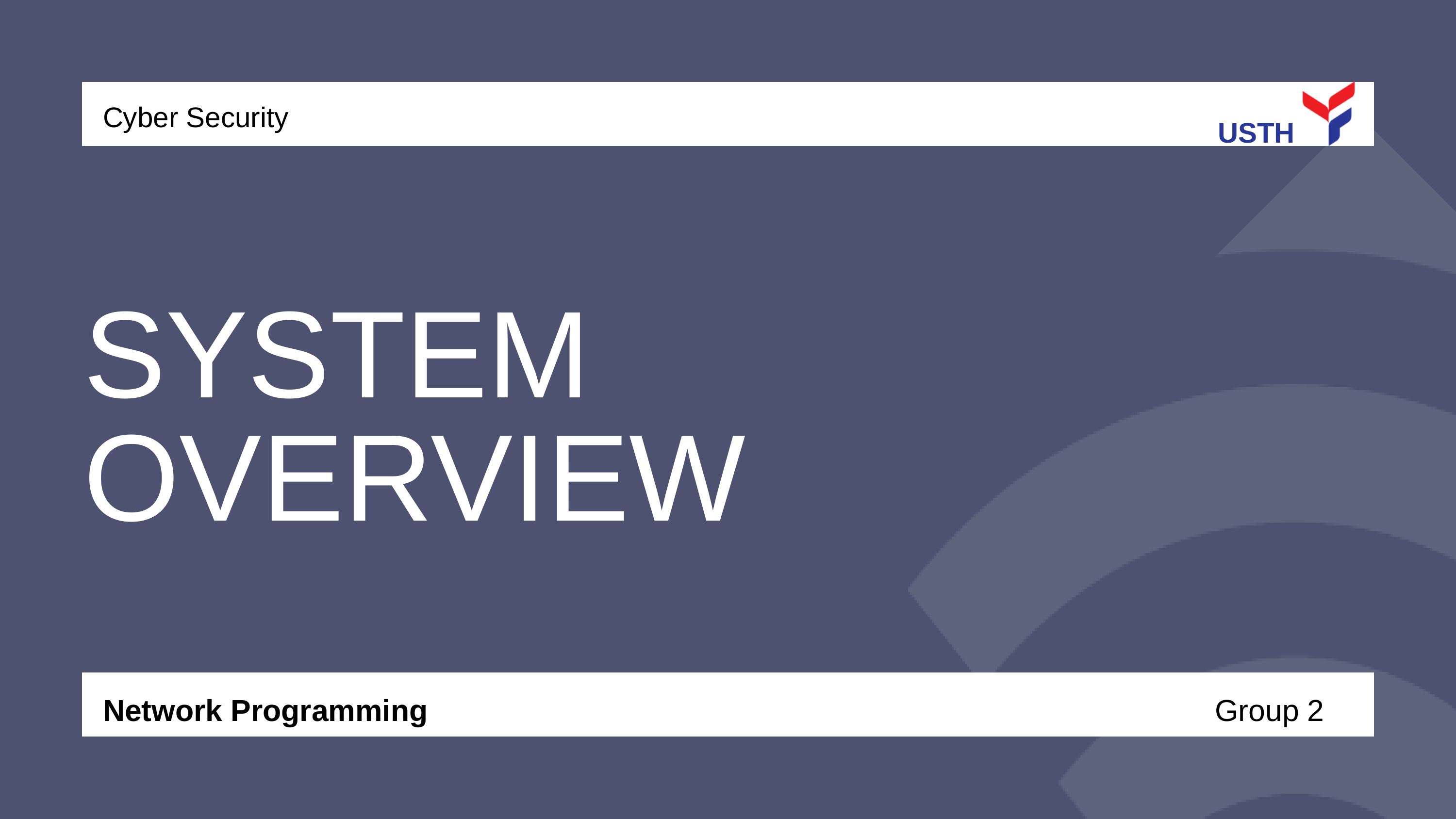

Cyber Security
USTH
SYSTEM
OVERVIEW

Network Programming
Group 2